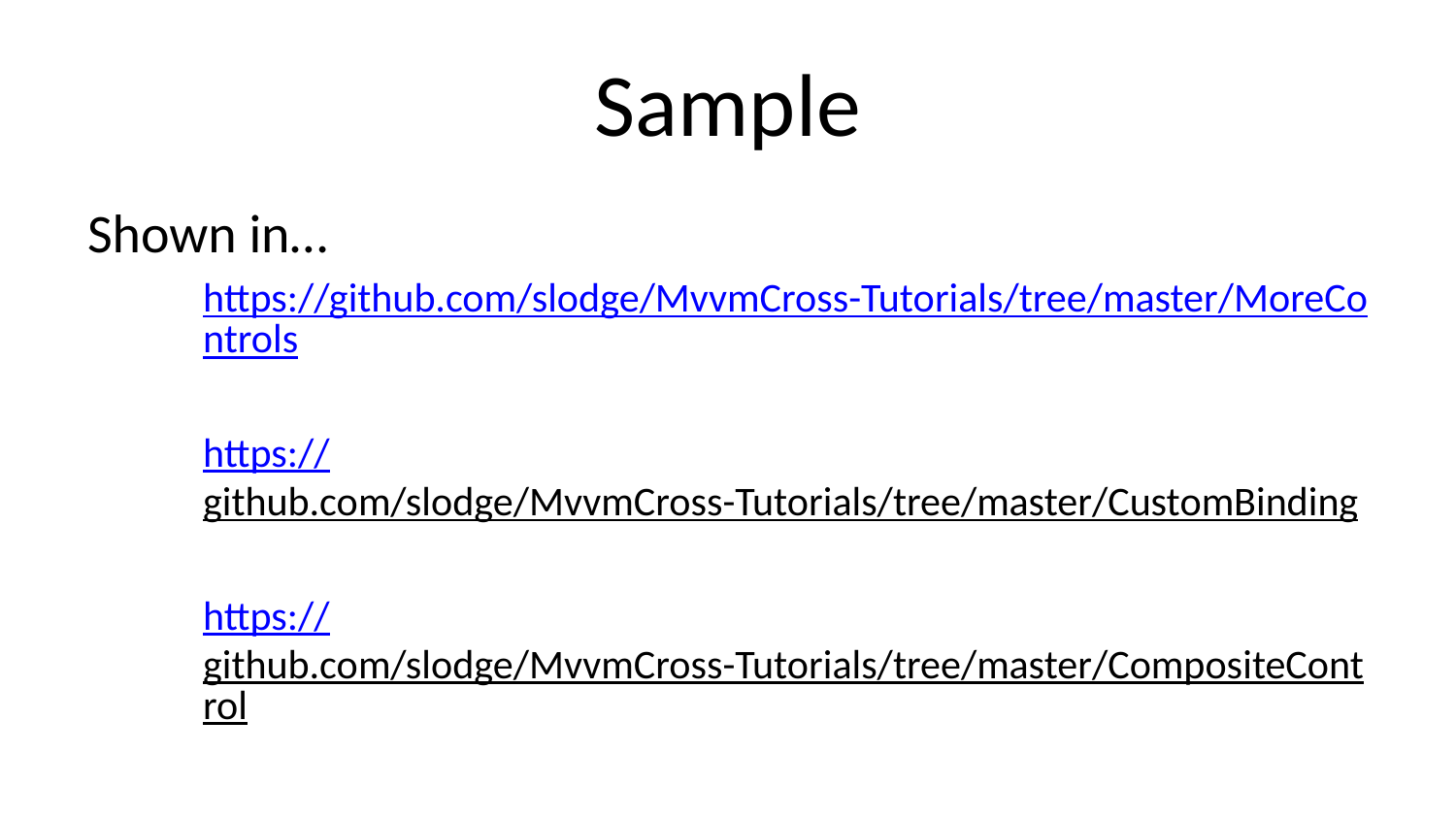

# Sample
Shown in…
https://github.com/slodge/MvvmCross-Tutorials/tree/master/MoreControls

https://github.com/slodge/MvvmCross-Tutorials/tree/master/CustomBinding

https://github.com/slodge/MvvmCross-Tutorials/tree/master/CompositeControl